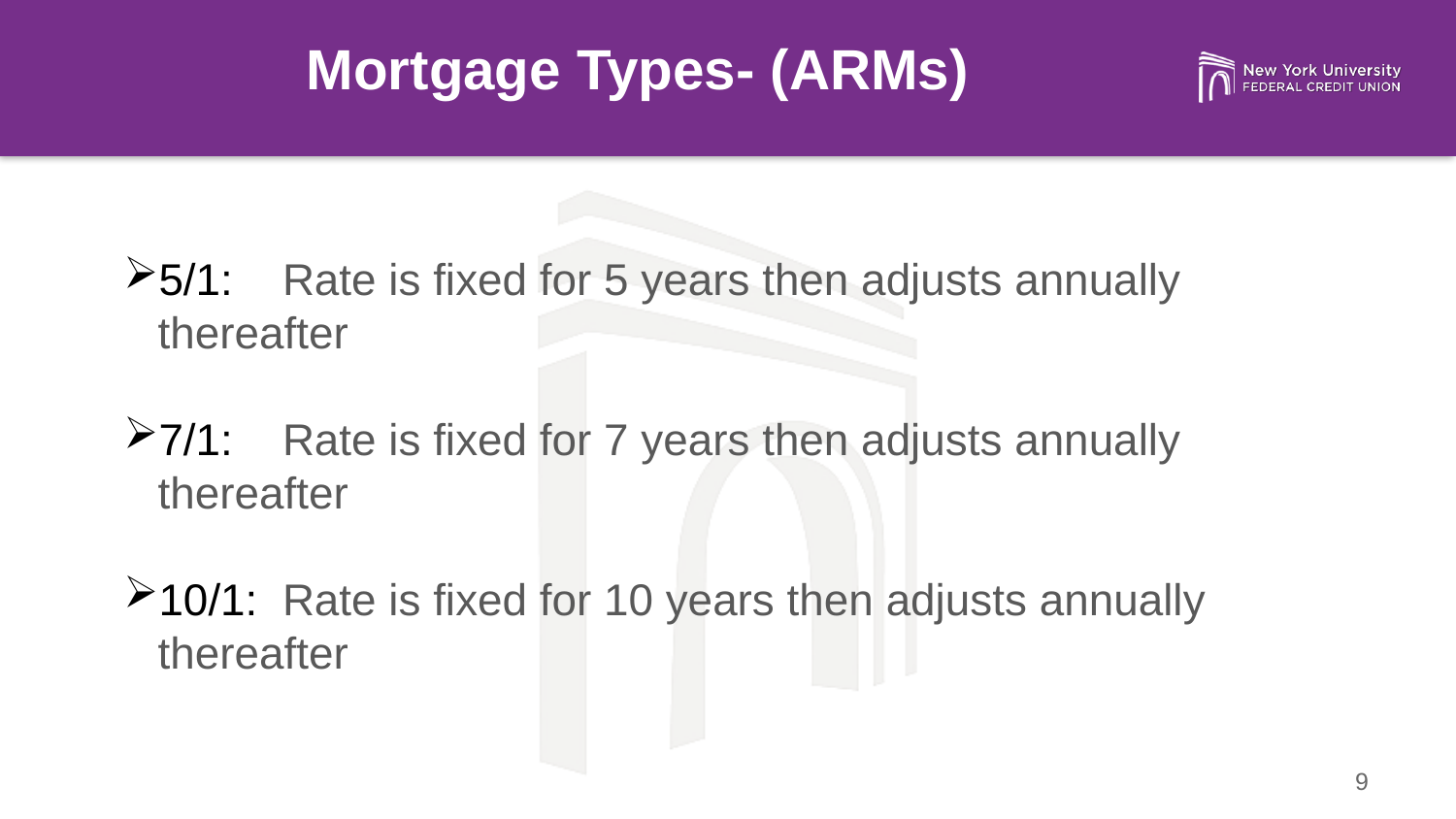

Mortgage Types- (ARMs)

5/1:    Rate is fixed for 5 years then adjusts annually thereafter

7/1:    Rate is fixed for 7 years then adjusts annually thereafter
10/1:  Rate is fixed for 10 years then adjusts annually thereafter
9